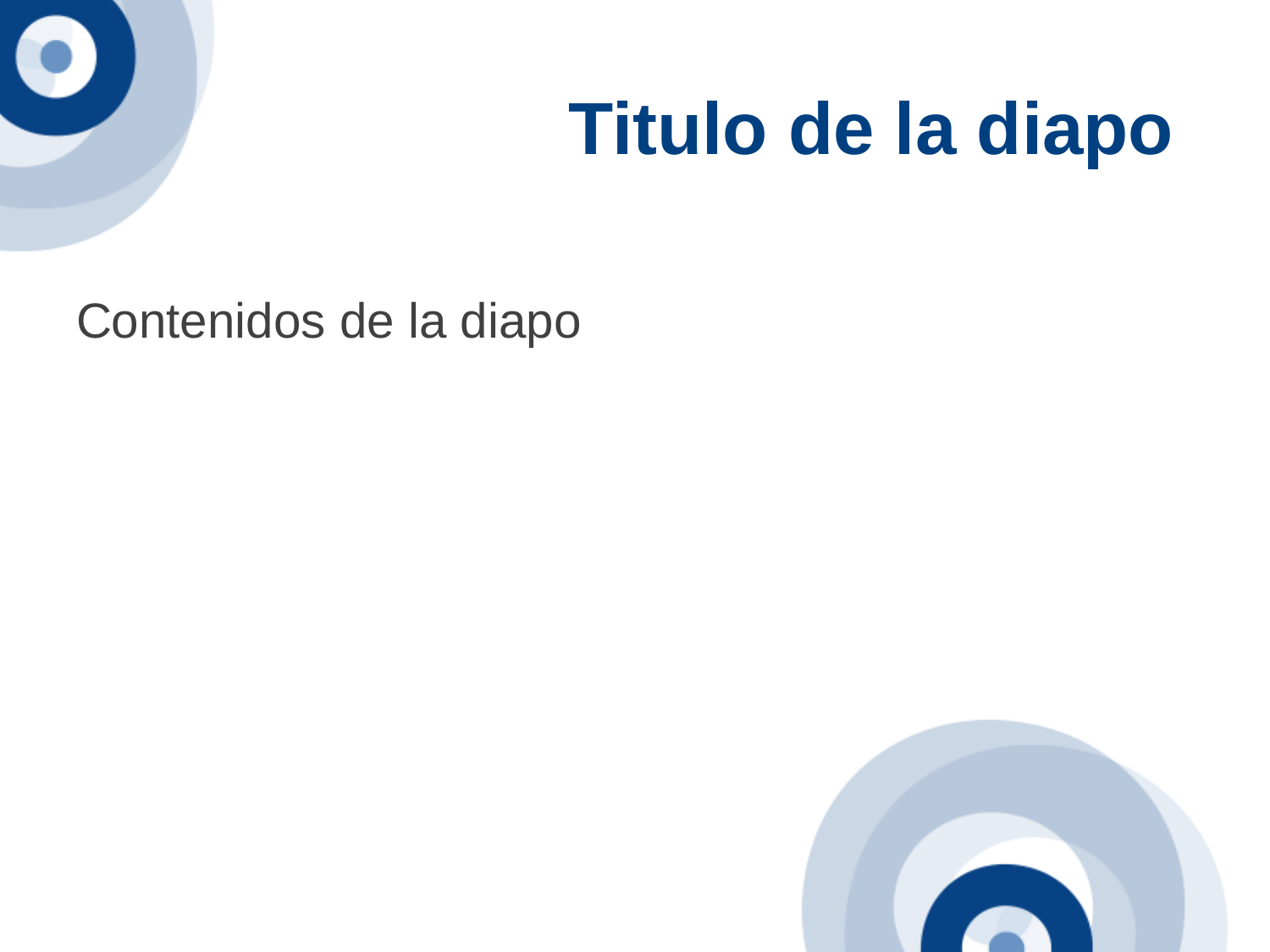

# Titulo de la diapo
Contenidos de la diapo